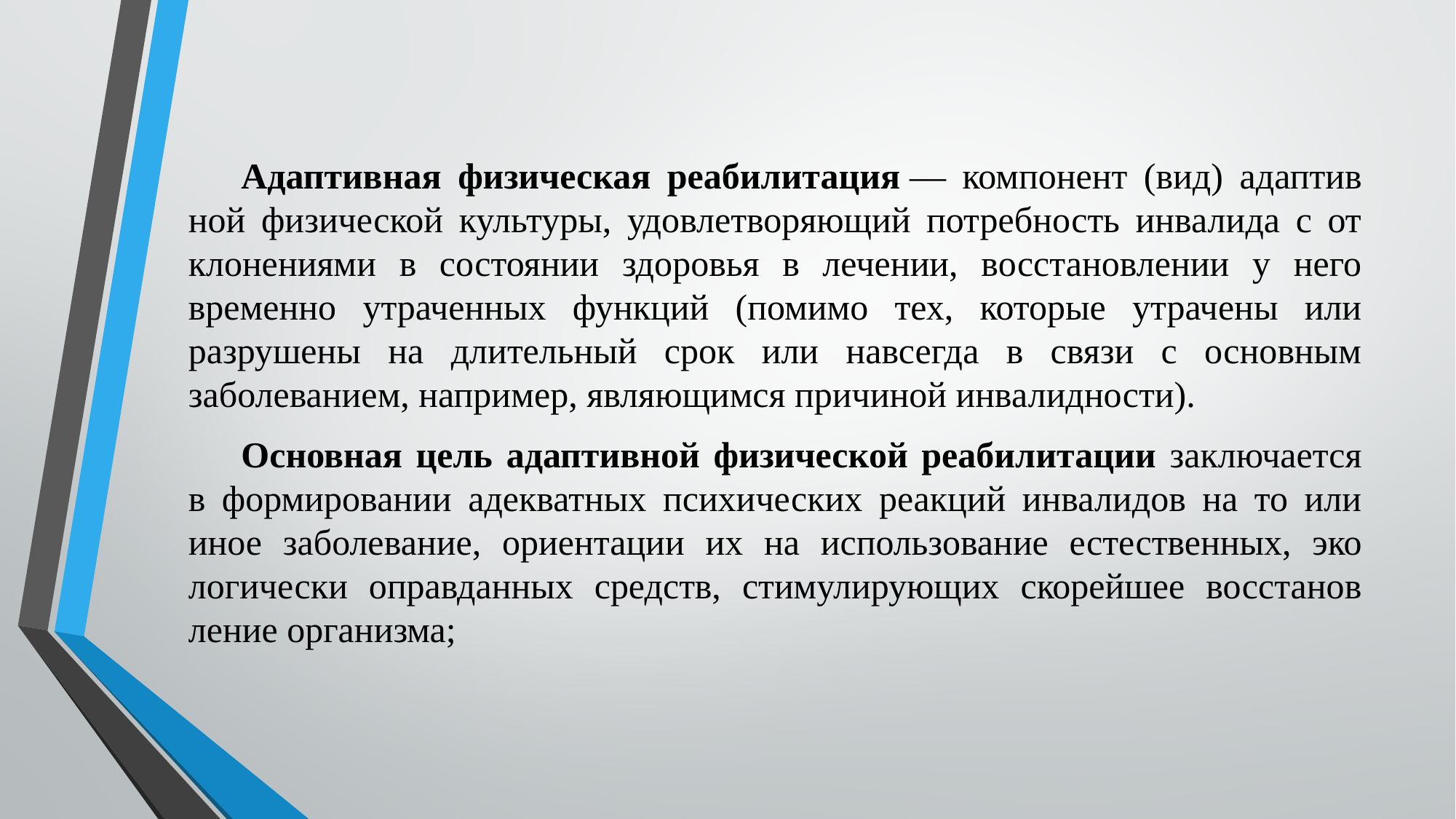

Адаптивная физическая реабилитация — компонент (вид) адаптив­ной физической культуры, удовлетворяющий потребность инвалида с от­клонениями в состоянии здоровья в лечении, восстановлении у него времен­но утраченных функций (помимо тех, которые утрачены или разрушены на длительный срок или навсегда в связи с основным заболеванием, напри­мер, являющимся причиной инвалидности).
Основная цель адаптивной физической реабилитации заключается в формировании адекватных психических реакций инвалидов на то или иное заболевание, ориентации их на использование естественных, эко­логически оправданных средств, стимулирующих скорейшее восстанов­ление организма;